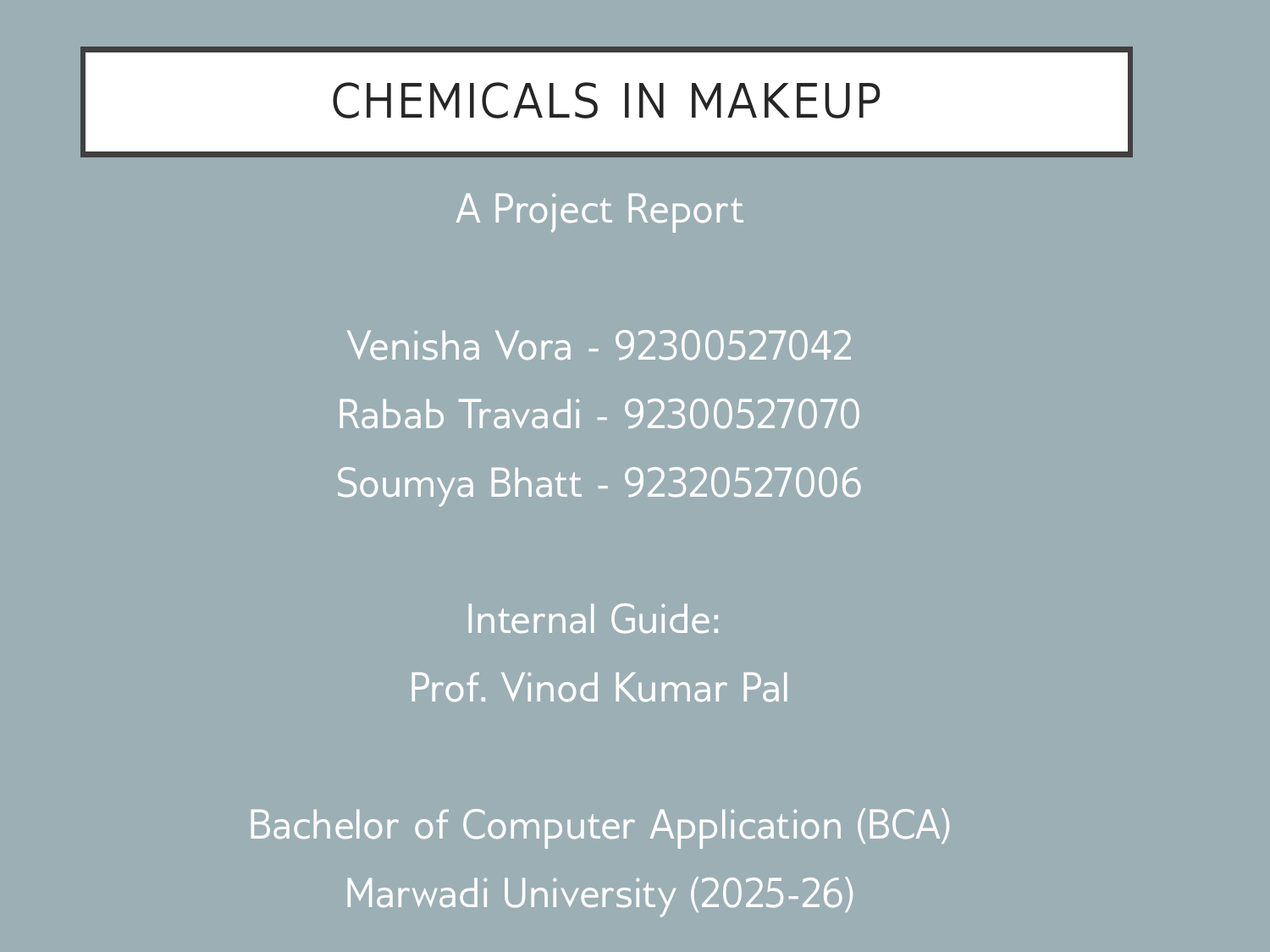

# CHEMICALS IN MAKEUP
A Project Report

Venisha Vora - 92300527042
Rabab Travadi - 92300527070
Soumya Bhatt - 92320527006

Internal Guide:
Prof. Vinod Kumar Pal

Bachelor of Computer Application (BCA)
Marwadi University (2025-26)